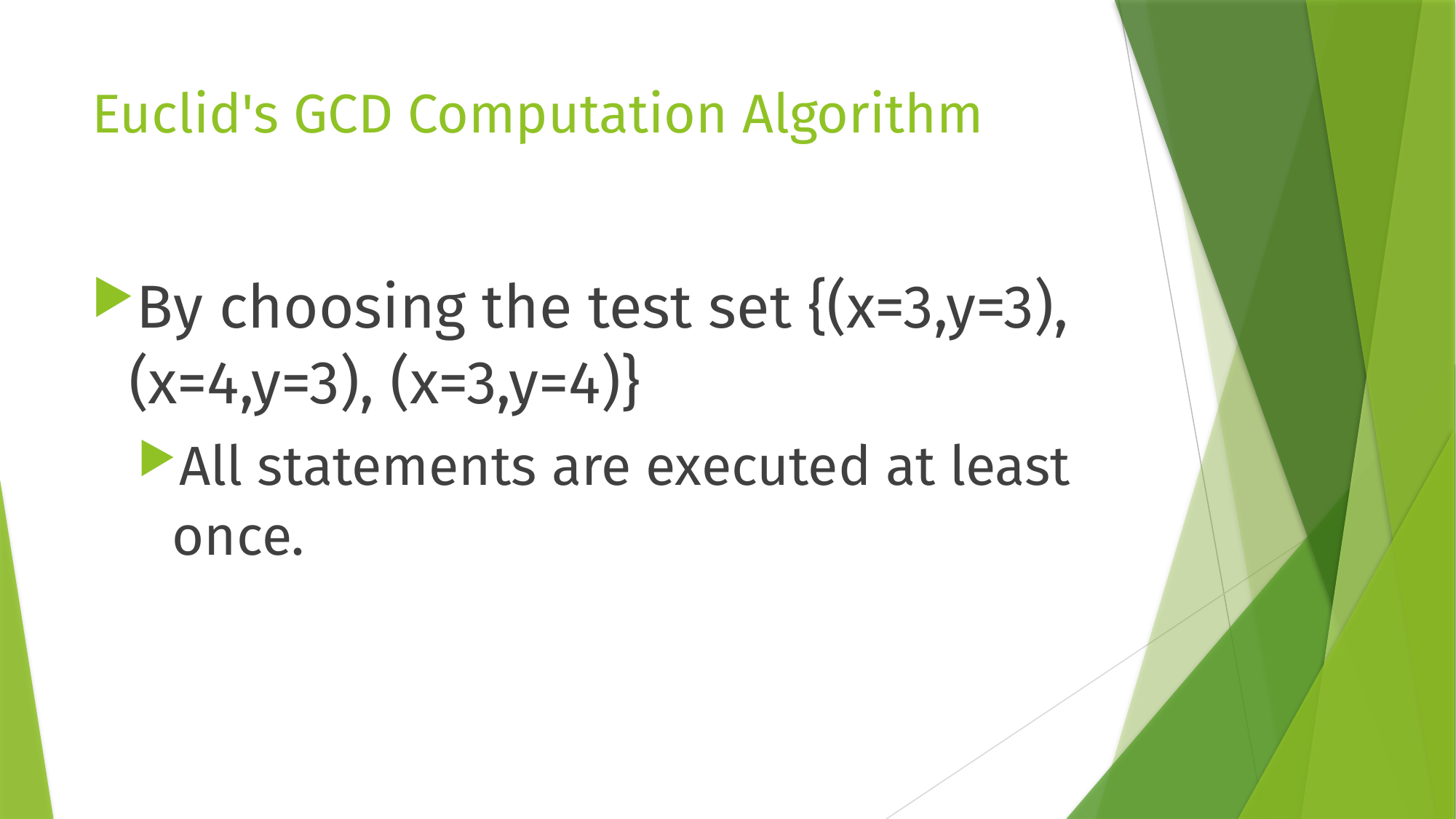

# Euclid's GCD Computation Algorithm
By choosing the test set {(x=3,y=3),(x=4,y=3), (x=3,y=4)}
All statements are executed at least once.